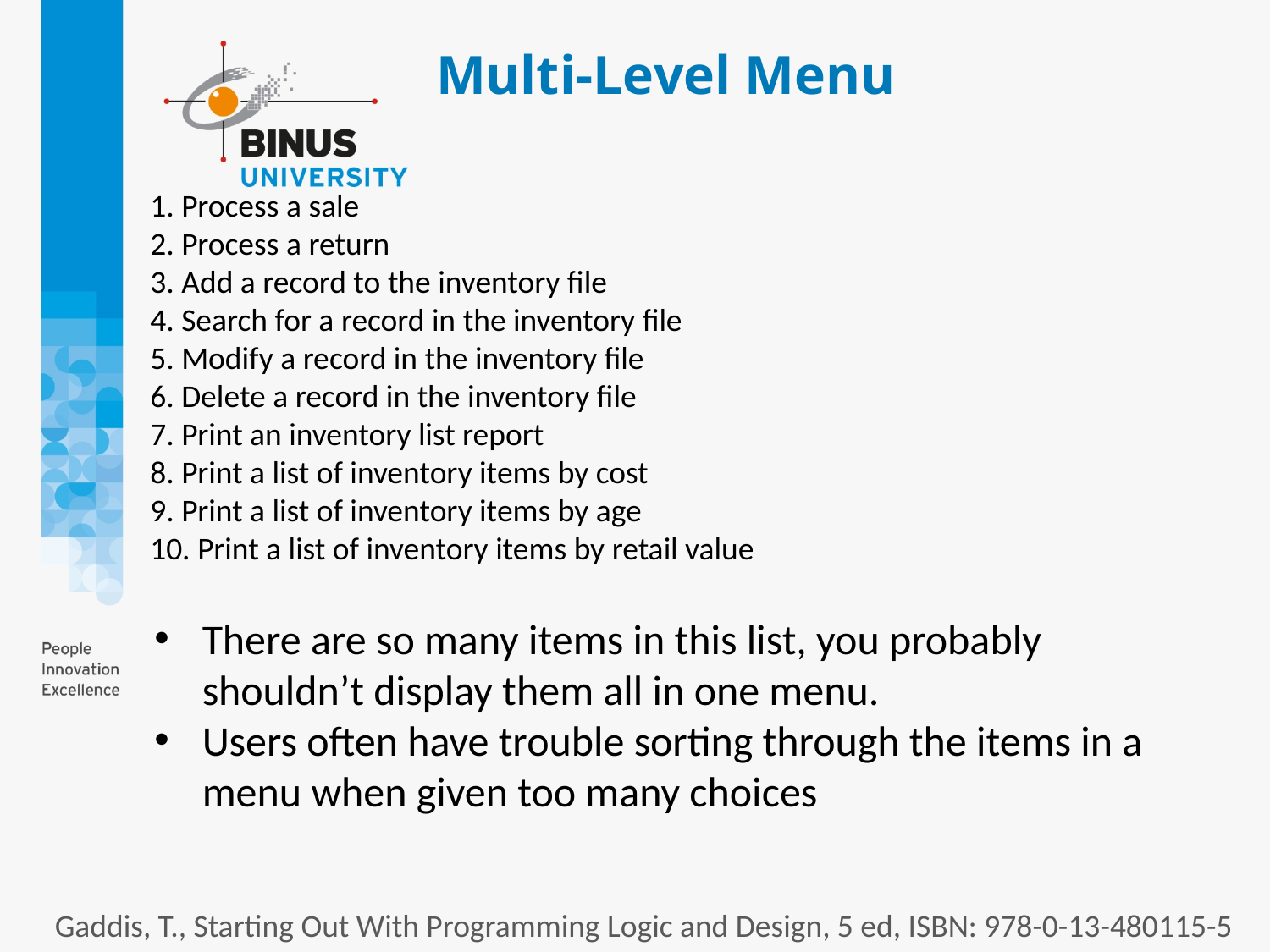

# Multi-Level Menu
1. Process a sale
2. Process a return
3. Add a record to the inventory file
4. Search for a record in the inventory file
5. Modify a record in the inventory file
6. Delete a record in the inventory file
7. Print an inventory list report
8. Print a list of inventory items by cost
9. Print a list of inventory items by age
10. Print a list of inventory items by retail value
There are so many items in this list, you probably shouldn’t display them all in one menu.
Users often have trouble sorting through the items in a menu when given too many choices
Gaddis, T., Starting Out With Programming Logic and Design, 5 ed, ISBN: 978-0-13-480115-5